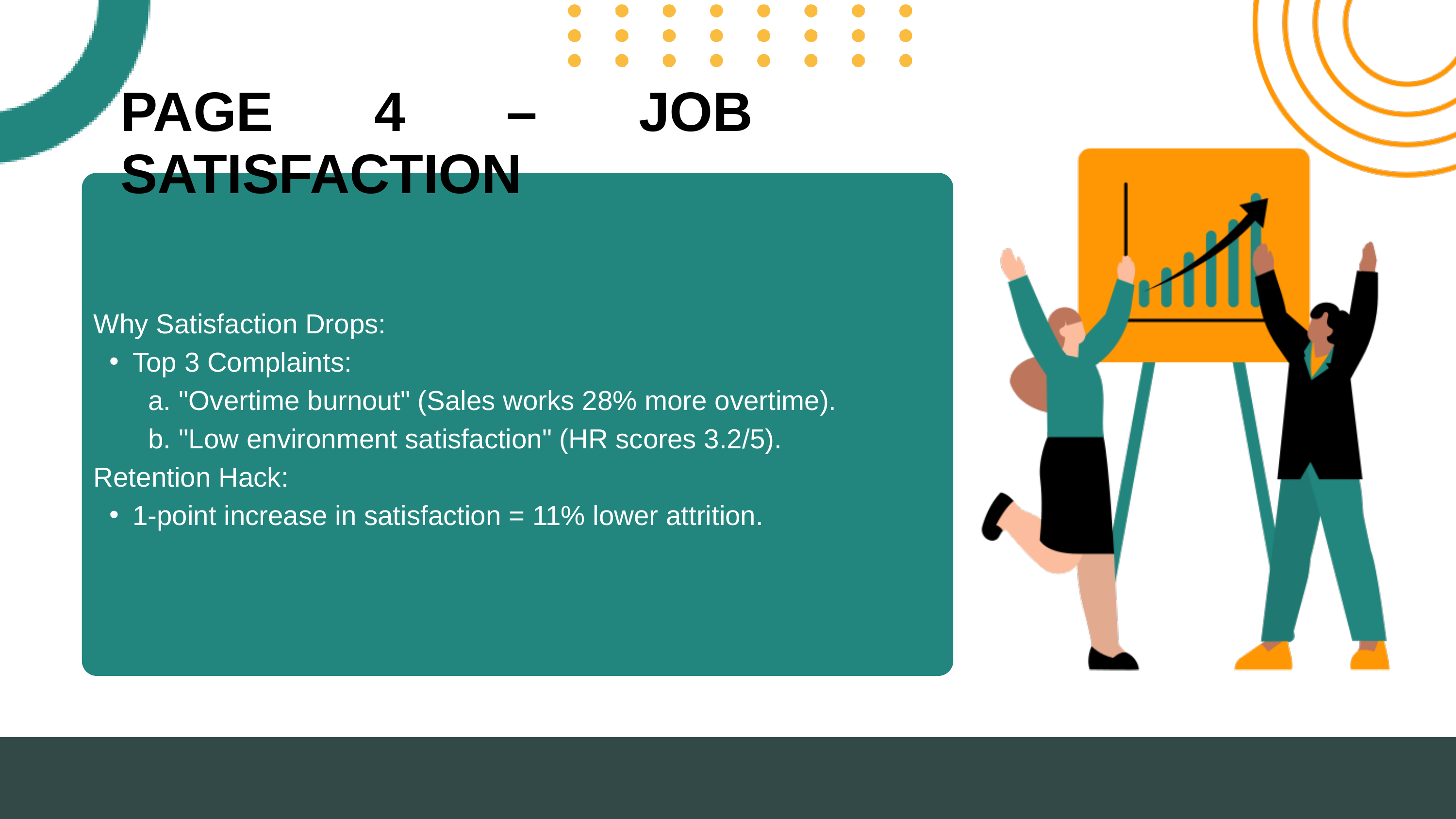

PAGE 4 – JOB SATISFACTION

 Why Satisfaction Drops:
Top 3 Complaints:
"Overtime burnout" (Sales works 28% more overtime).
"Low environment satisfaction" (HR scores 3.2/5).
 Retention Hack:
1-point increase in satisfaction = 11% lower attrition.